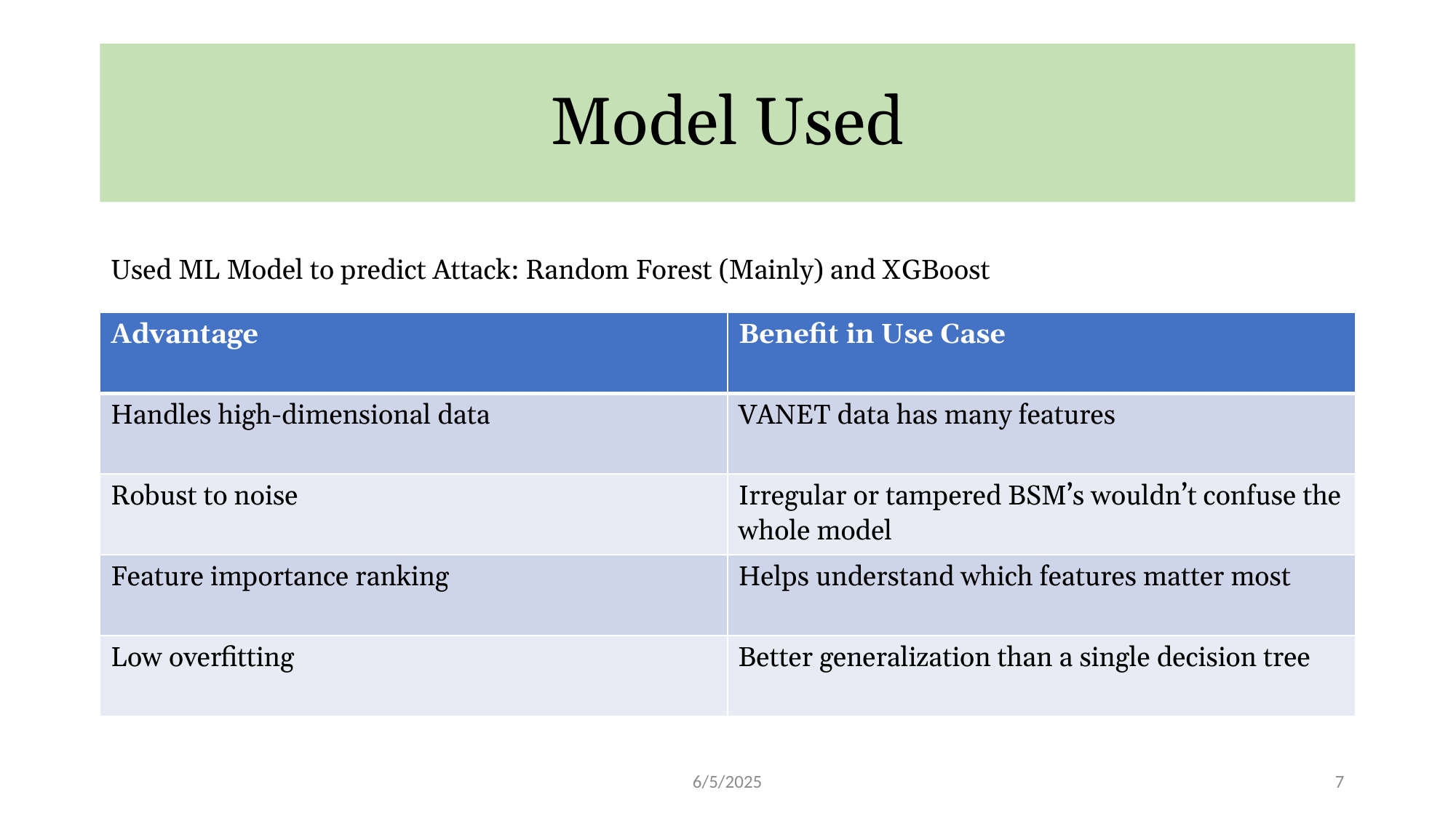

# Model Used
Used ML Model to predict Attack: Random Forest (Mainly) and XGBoost

| Advantage | Benefit in Use Case |
| --- | --- |
| Handles high-dimensional data | VANET data has many features |
| Robust to noise | Irregular or tampered BSM’s wouldn’t confuse the whole model |
| Feature importance ranking | Helps understand which features matter most |
| Low overfitting | Better generalization than a single decision tree |

6/5/2025
7